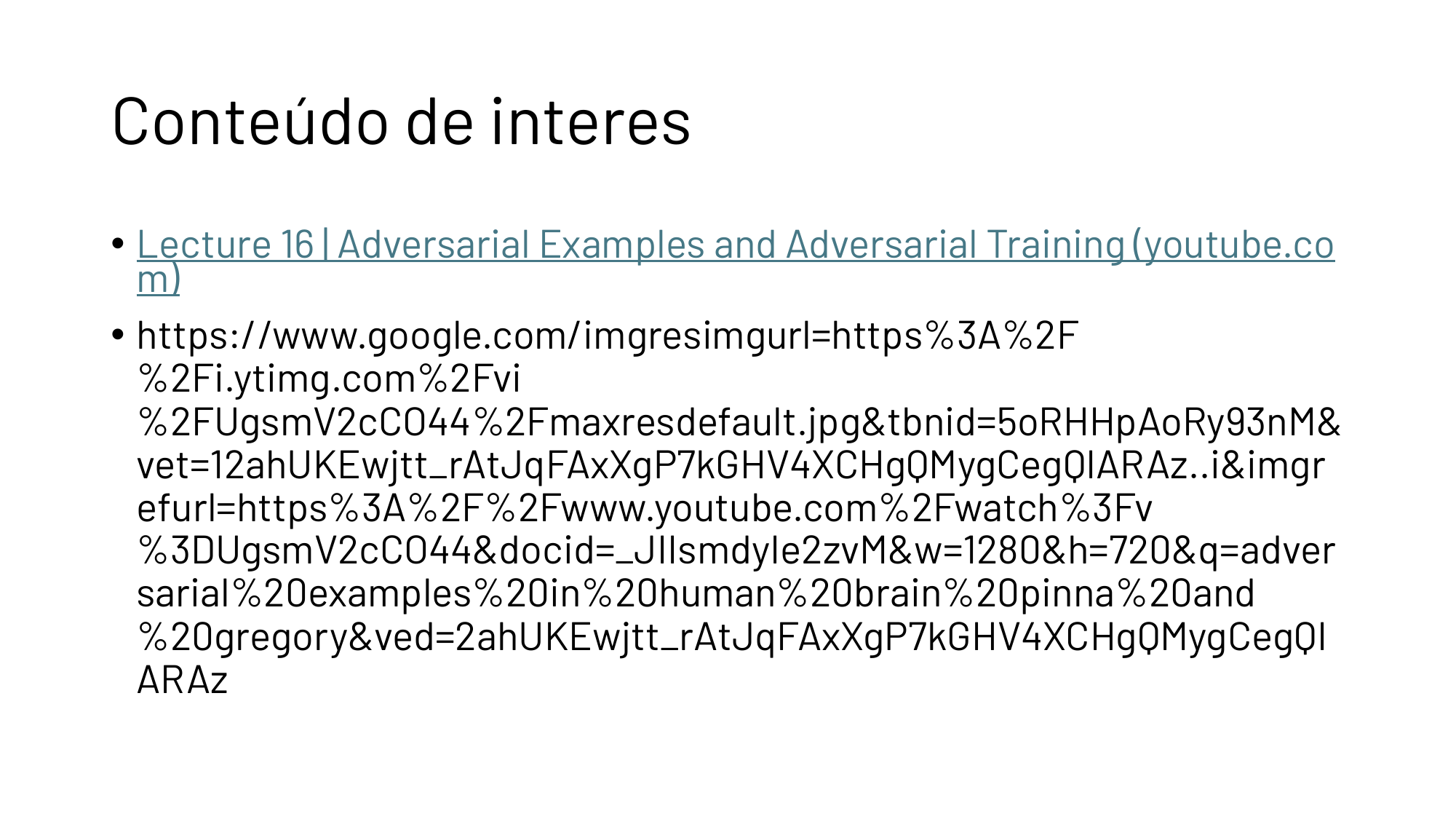

# Conteúdo de interes
Lecture 16 | Adversarial Examples and Adversarial Training (youtube.com)
https://www.google.com/imgresimgurl=https%3A%2F%2Fi.ytimg.com%2Fvi%2FUgsmV2cCO44%2Fmaxresdefault.jpg&tbnid=5oRHHpAoRy93nM&vet=12ahUKEwjtt_rAtJqFAxXgP7kGHV4XCHgQMygCegQIARAz..i&imgrefurl=https%3A%2F%2Fwww.youtube.com%2Fwatch%3Fv%3DUgsmV2cCO44&docid=_JIIsmdyIe2zvM&w=1280&h=720&q=adversarial%20examples%20in%20human%20brain%20pinna%20and%20gregory&ved=2ahUKEwjtt_rAtJqFAxXgP7kGHV4XCHgQMygCegQIARAz